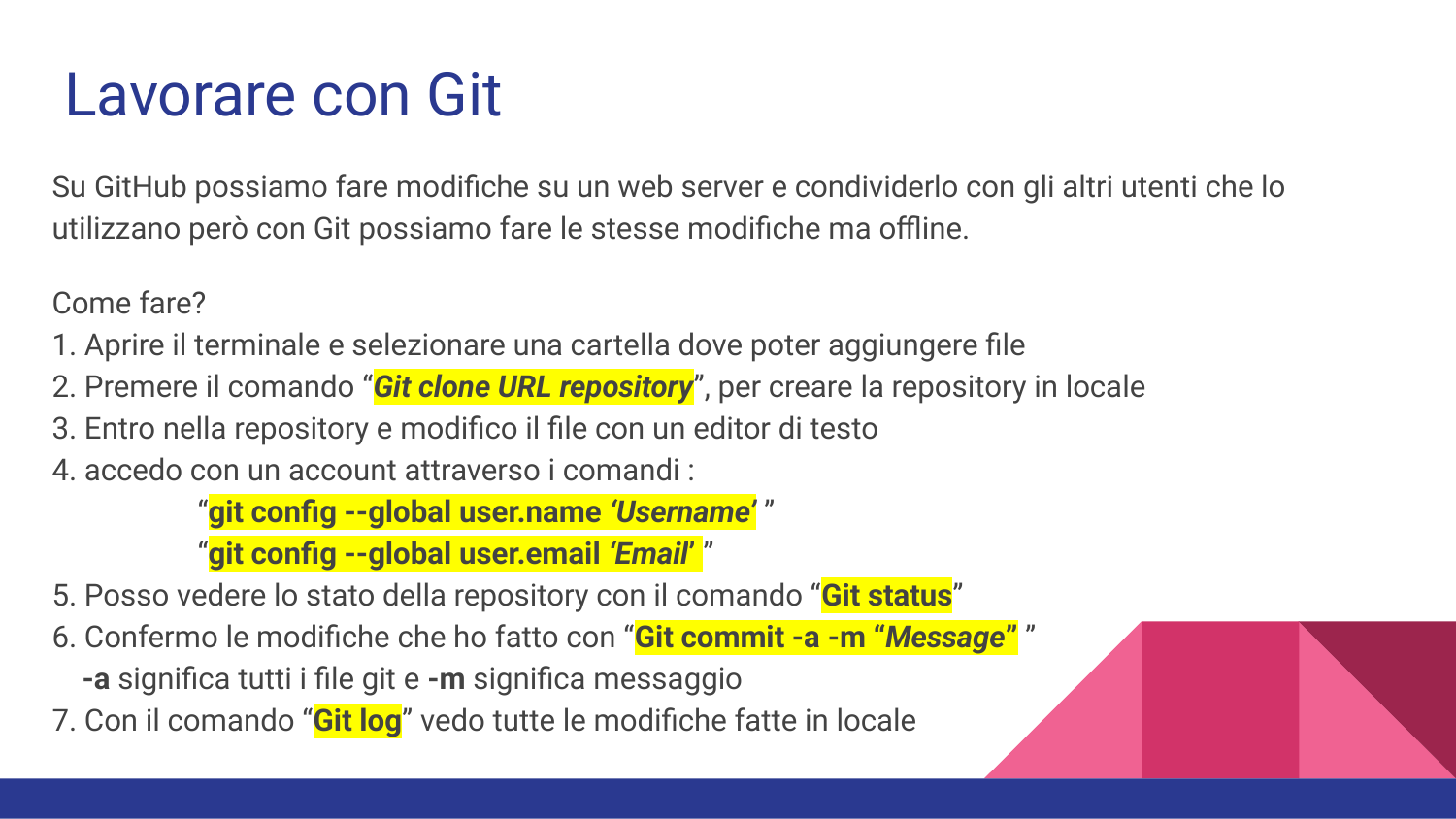

# Lavorare con Git
Su GitHub possiamo fare modifiche su un web server e condividerlo con gli altri utenti che lo utilizzano però con Git possiamo fare le stesse modifiche ma offline.
Come fare?
1. Aprire il terminale e selezionare una cartella dove poter aggiungere file
2. Premere il comando “Git clone URL repository”, per creare la repository in locale
3. Entro nella repository e modifico il file con un editor di testo
4. accedo con un account attraverso i comandi :
	“git config --global user.name ‘Username’ ”
	“git config --global user.email ‘Email’ ”
5. Posso vedere lo stato della repository con il comando “Git status”
6. Confermo le modifiche che ho fatto con “Git commit -a -m “Message” ”
    -a significa tutti i file git e -m significa messaggio
7. Con il comando “Git log” vedo tutte le modifiche fatte in locale